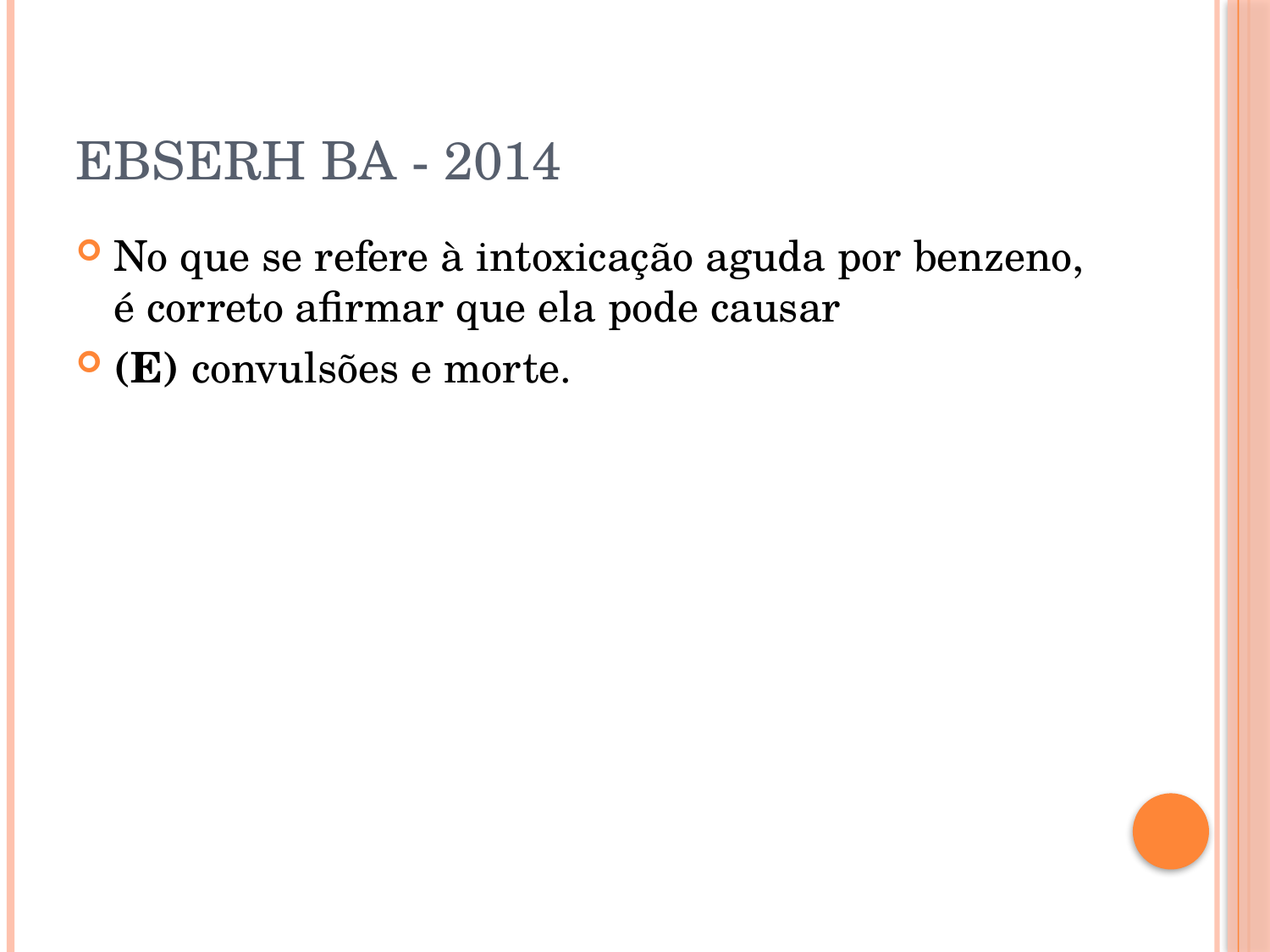

# Ebserh ba - 2014
No que se refere à intoxicação aguda por benzeno, é correto afirmar que ela pode causar
(E) convulsões e morte.